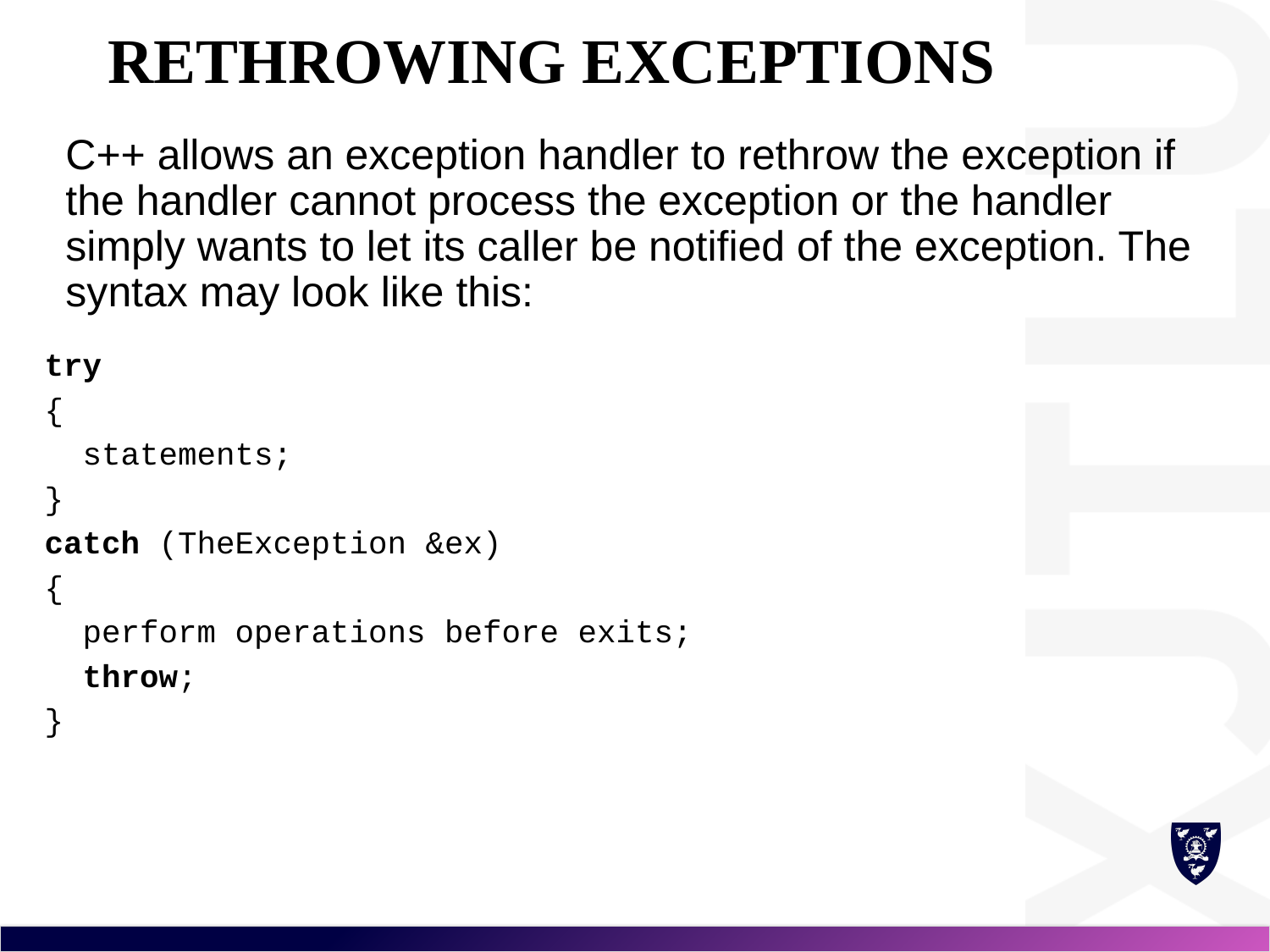

# Rethrowing Exceptions
C++ allows an exception handler to rethrow the exception if the handler cannot process the exception or the handler simply wants to let its caller be notified of the exception. The syntax may look like this:

try
{
  statements;
}
catch (TheException &ex)
{
  perform operations before exits;
  throw;
}
27